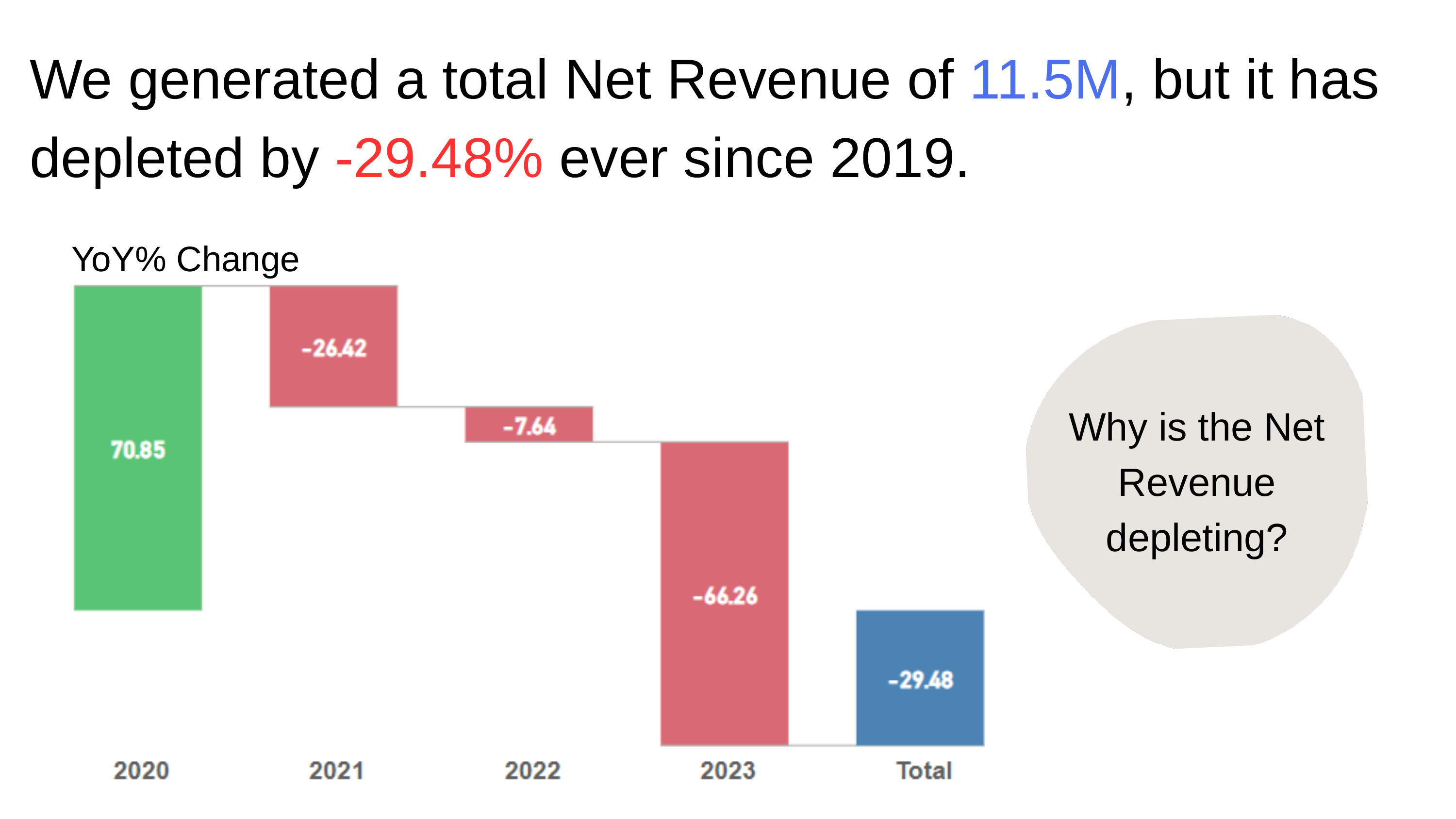

We generated a total Net Revenue of 11.5M, but it has depleted by -29.48% ever since 2019.
YoY% Change

Why is the Net Revenue depleting?